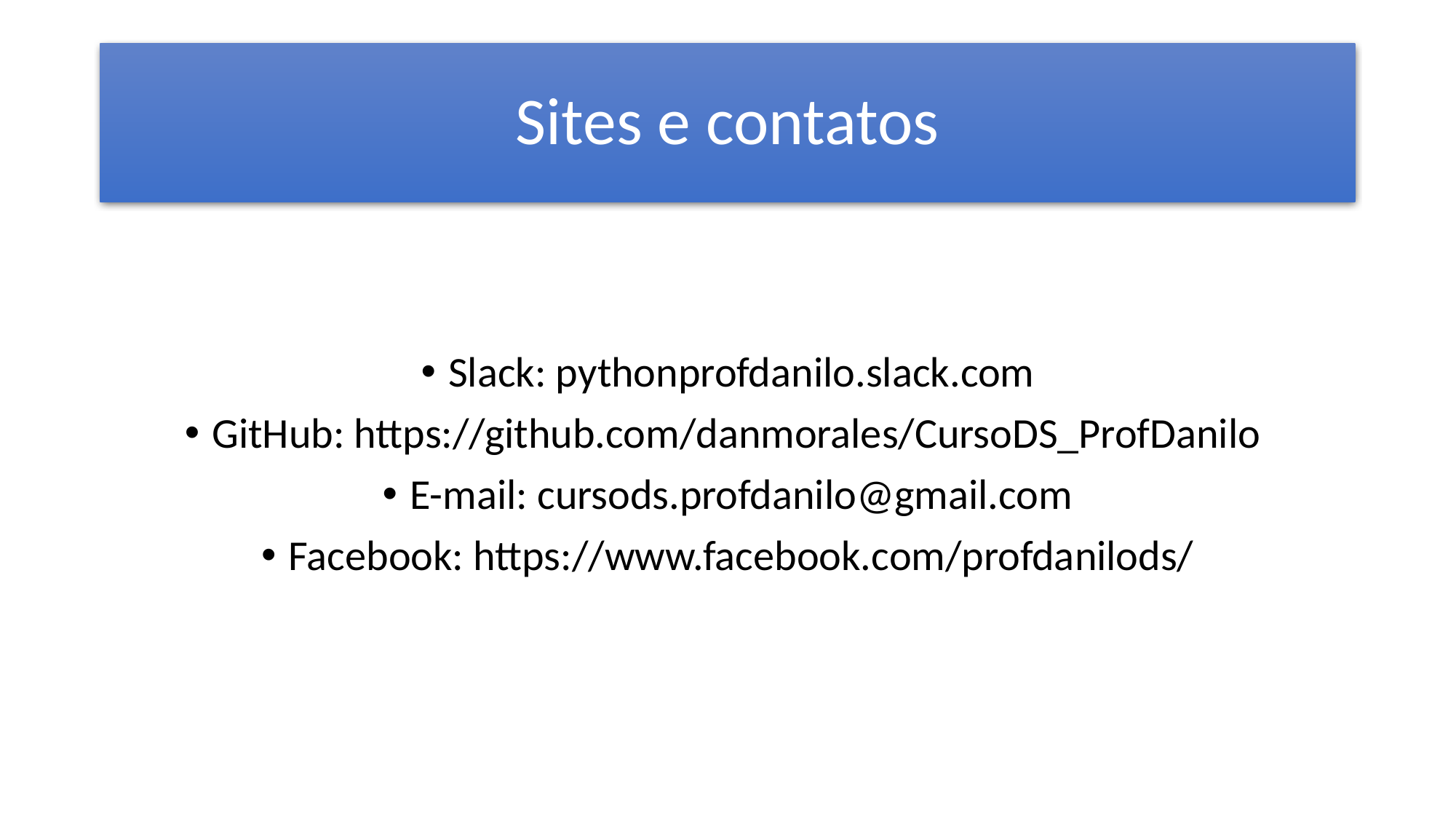

# Sites e contatos

Slack: pythonprofdanilo.slack.com
GitHub: https://github.com/danmorales/CursoDS_ProfDanilo
E-mail: cursods.profdanilo@gmail.com
Facebook: https://www.facebook.com/profdanilods/